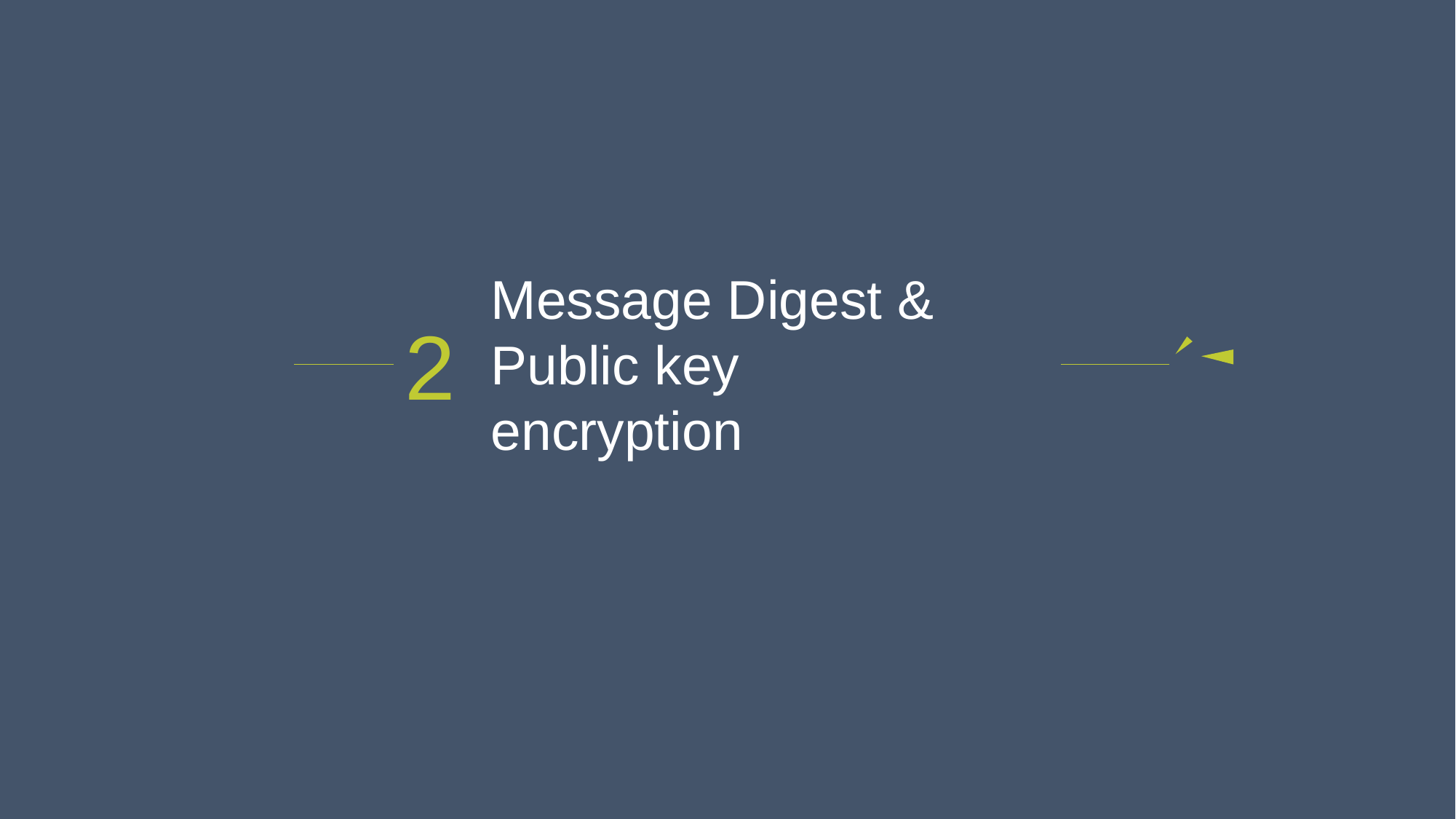

Message Digest & Public key encryption
2